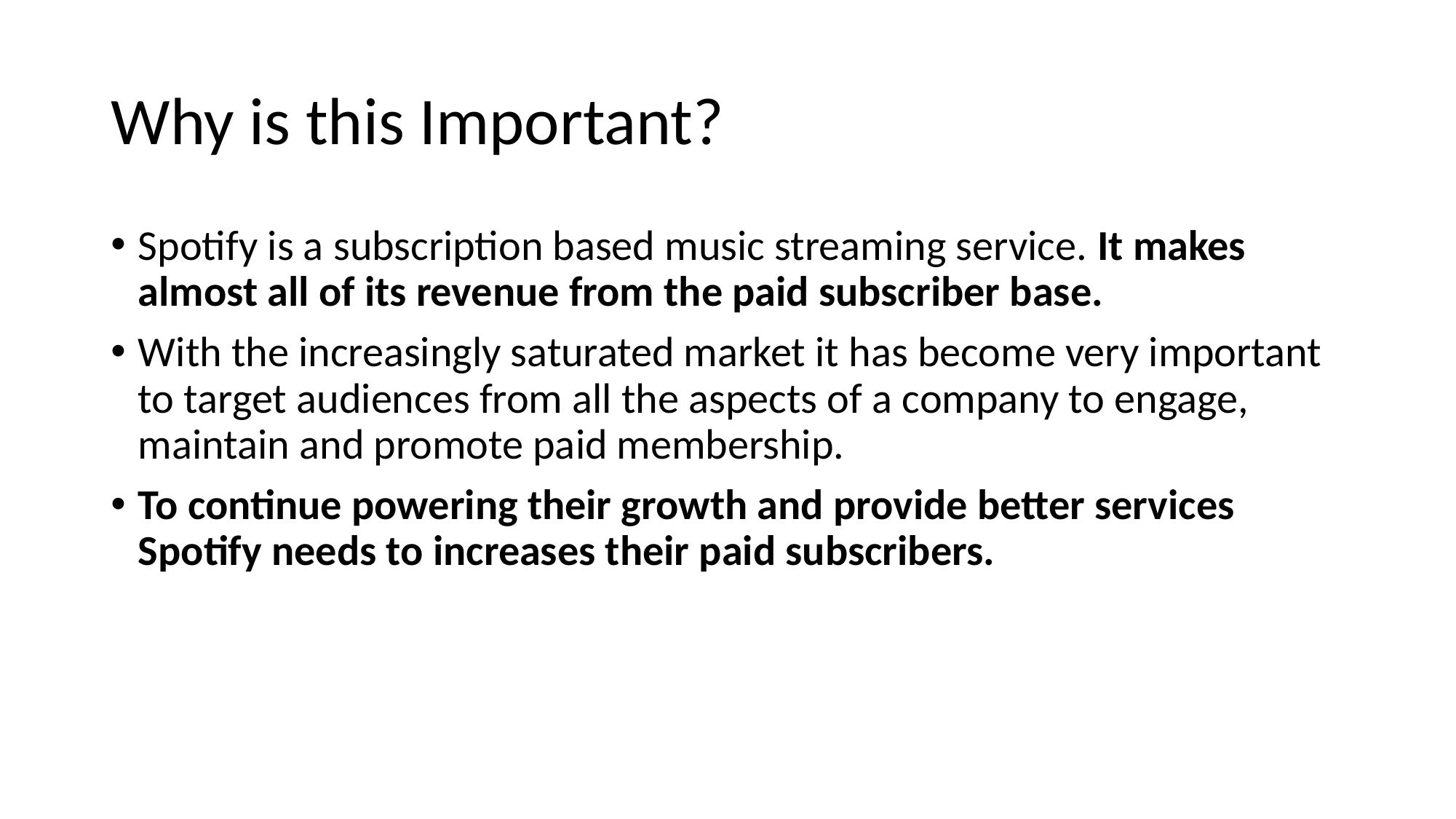

# Why is this Important?
Spotify is a subscription based music streaming service. It makes almost all of its revenue from the paid subscriber base.
With the increasingly saturated market it has become very important to target audiences from all the aspects of a company to engage, maintain and promote paid membership.
To continue powering their growth and provide better services Spotify needs to increases their paid subscribers.